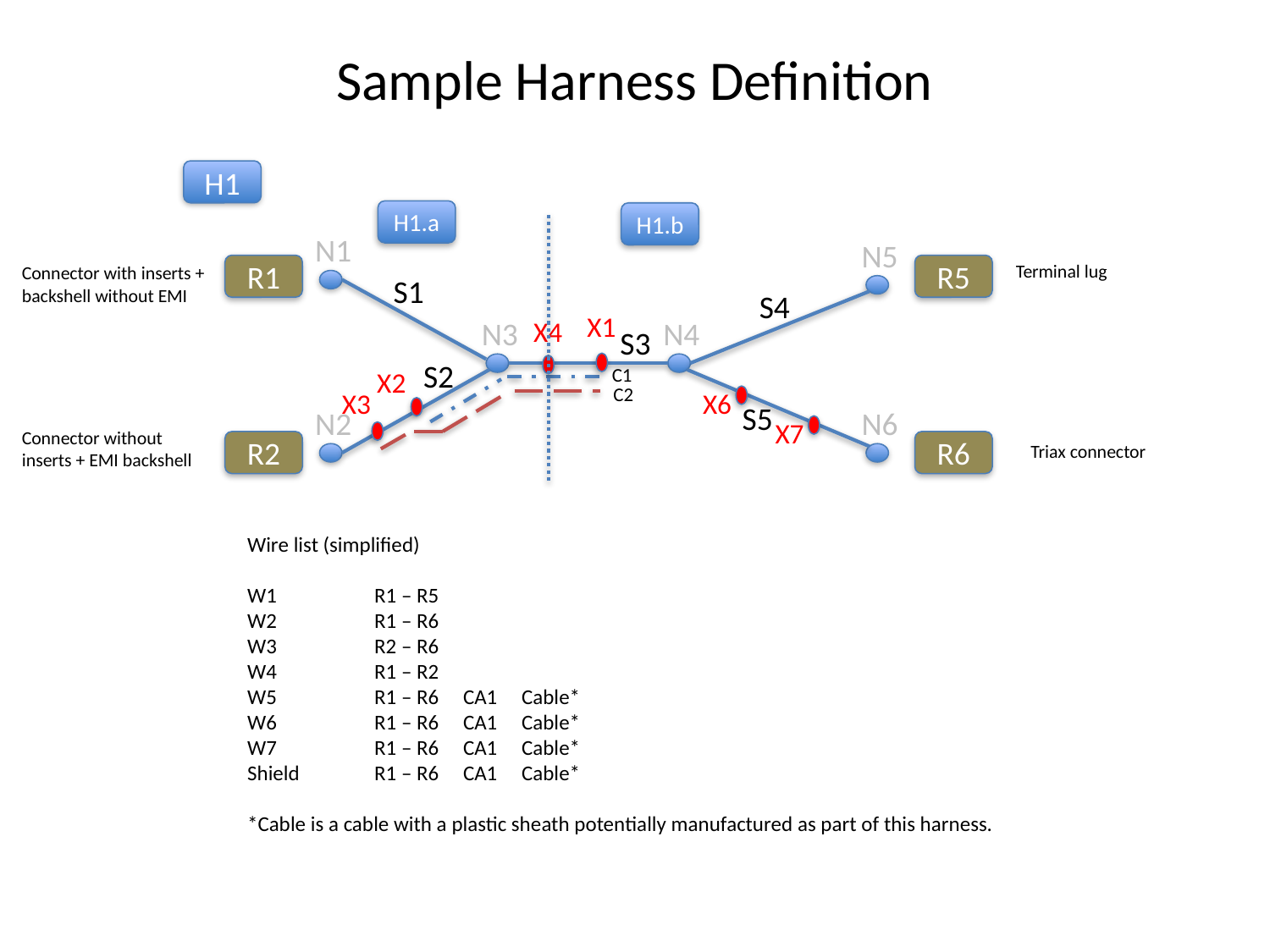

# Sample Harness Definition
H1
H1.a
H1.b
N1
N5
Terminal lug
Connector with inserts + backshell without EMI
R1
R5
S1

S4
X1
N3
N4
X4
S3
S2

C1
X2
C2
X3
X6

S5
N2

N6
X7

Connector without inserts + EMI backshell

R2
R6
Triax connector

Wire list (simplified)

W1	R1 – R5
W2	R1 – R6
W3	R2 – R6
W4	R1 – R2
W5	R1 – R6     CA1     Cable*
W6	R1 – R6     CA1     Cable*
W7	R1 – R6     CA1     Cable*
Shield	R1 – R6     CA1     Cable*

*Cable is a cable with a plastic sheath potentially manufactured as part of this harness.